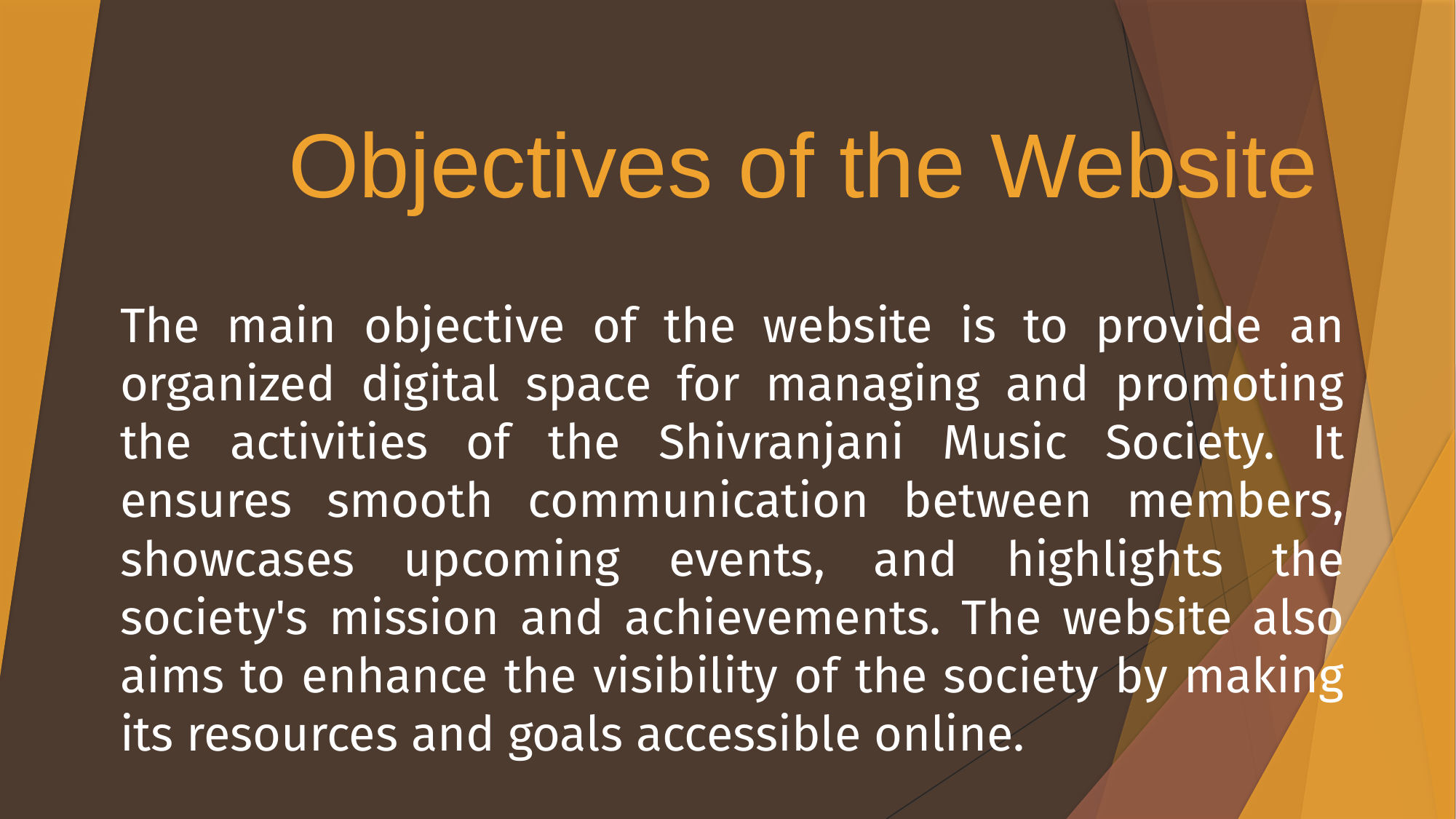

# Objectives of the Website
The main objective of the website is to provide an organized digital space for managing and promoting the activities of the Shivranjani Music Society. It ensures smooth communication between members, showcases upcoming events, and highlights the society's mission and achievements. The website also aims to enhance the visibility of the society by making its resources and goals accessible online.